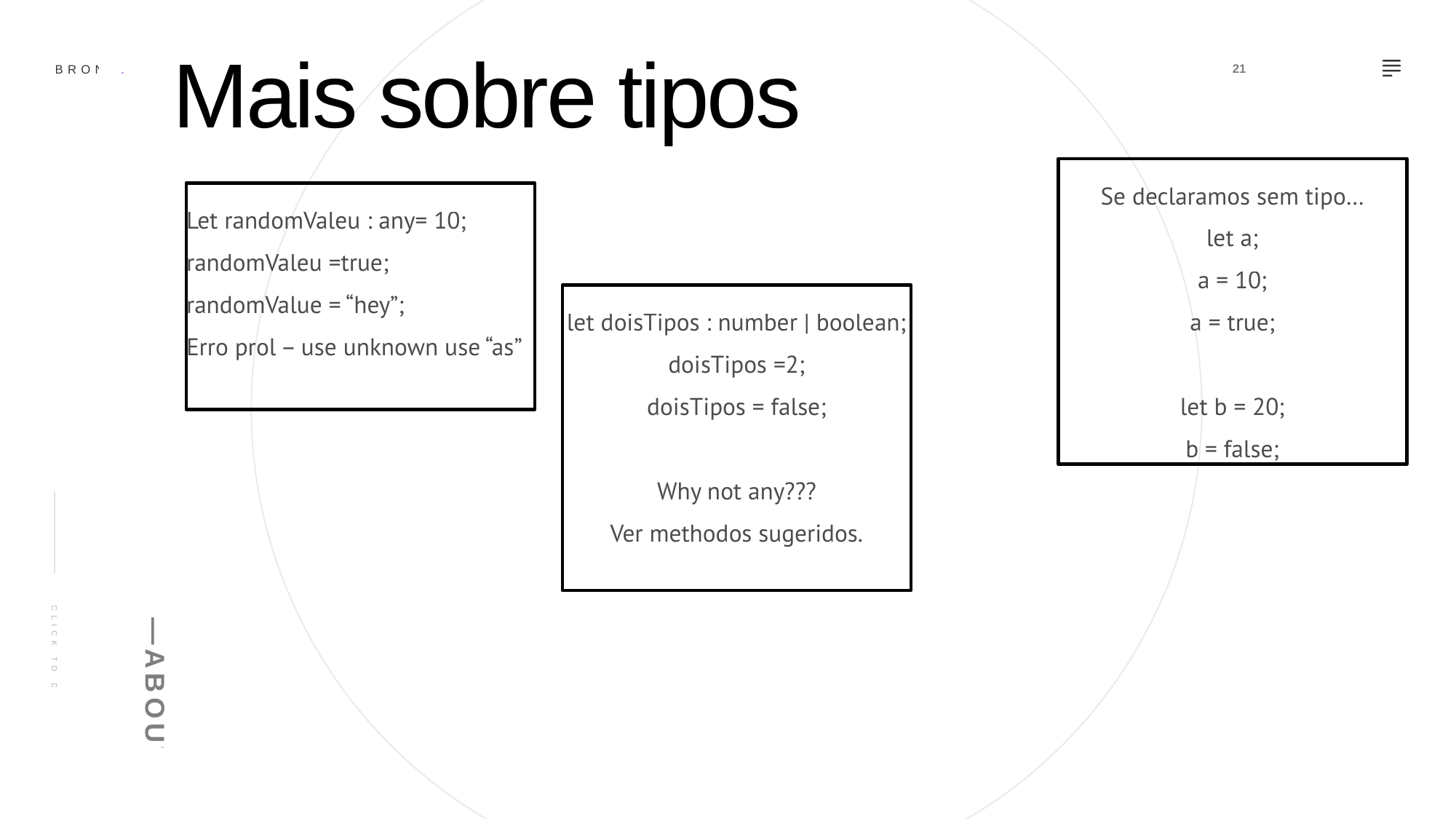

# Mais sobre tipos
21
Se declaramos sem tipo…
let a;
a = 10;
a = true;

let b = 20;
b = false;

—ABOUT

Let randomValeu : any= 10;
randomValeu =true;
randomValue = “hey”;
Erro prol – use unknown use “as”

let doisTipos : number | boolean;
doisTipos =2;
doisTipos = false;

Why not any???
Ver methodos sugeridos.

CLICK TO DISCOVERY